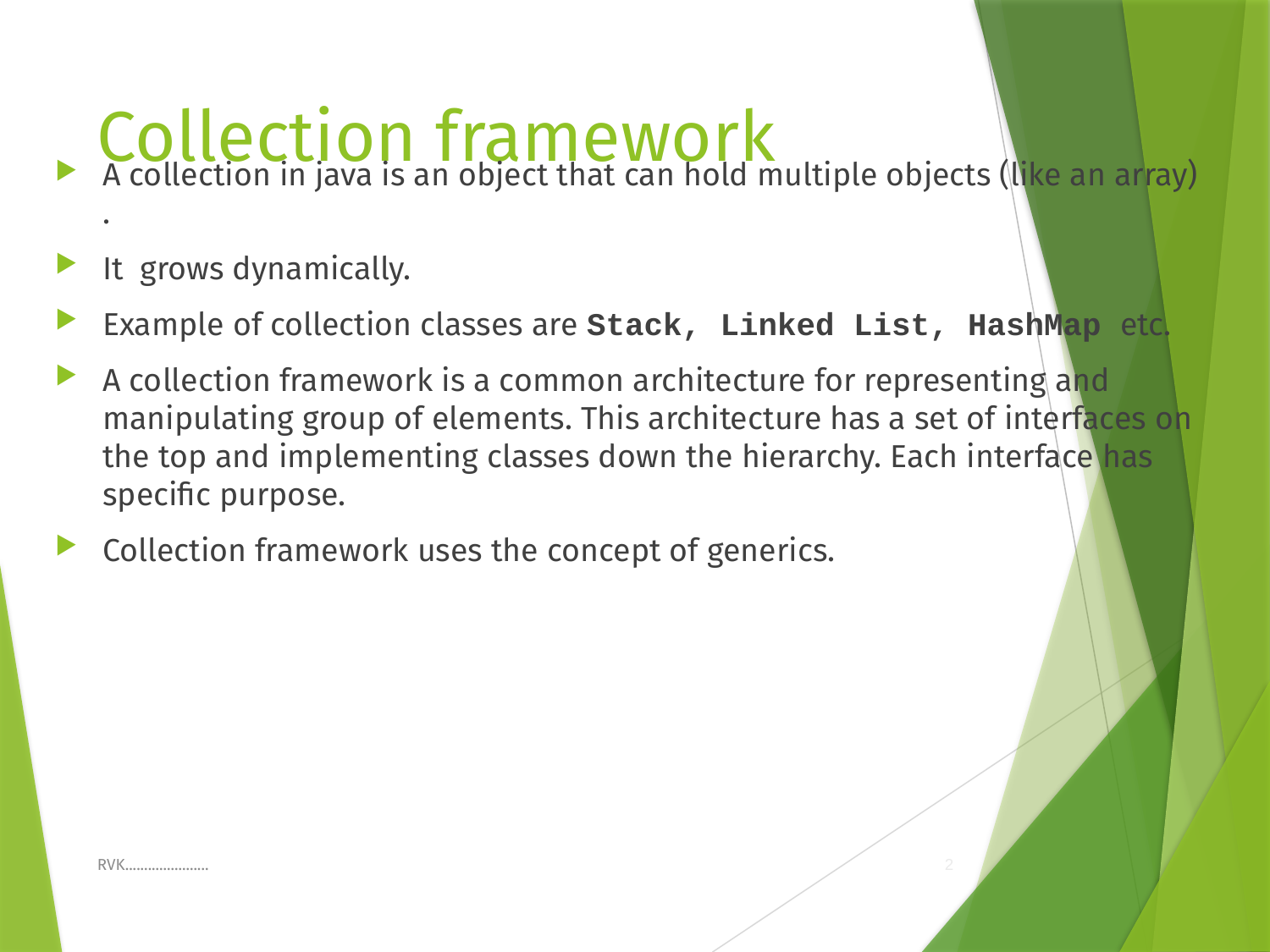

# Collection framework
A collection in java is an object that can hold multiple objects (like an array) .
It  grows dynamically.
Example of collection classes are Stack, Linked List, HashMap etc.
A collection framework is a common architecture for representing and manipulating group of elements. This architecture has a set of interfaces on the top and implementing classes down the hierarchy. Each interface has specific purpose.
Collection framework uses the concept of generics.
RVK......................
2